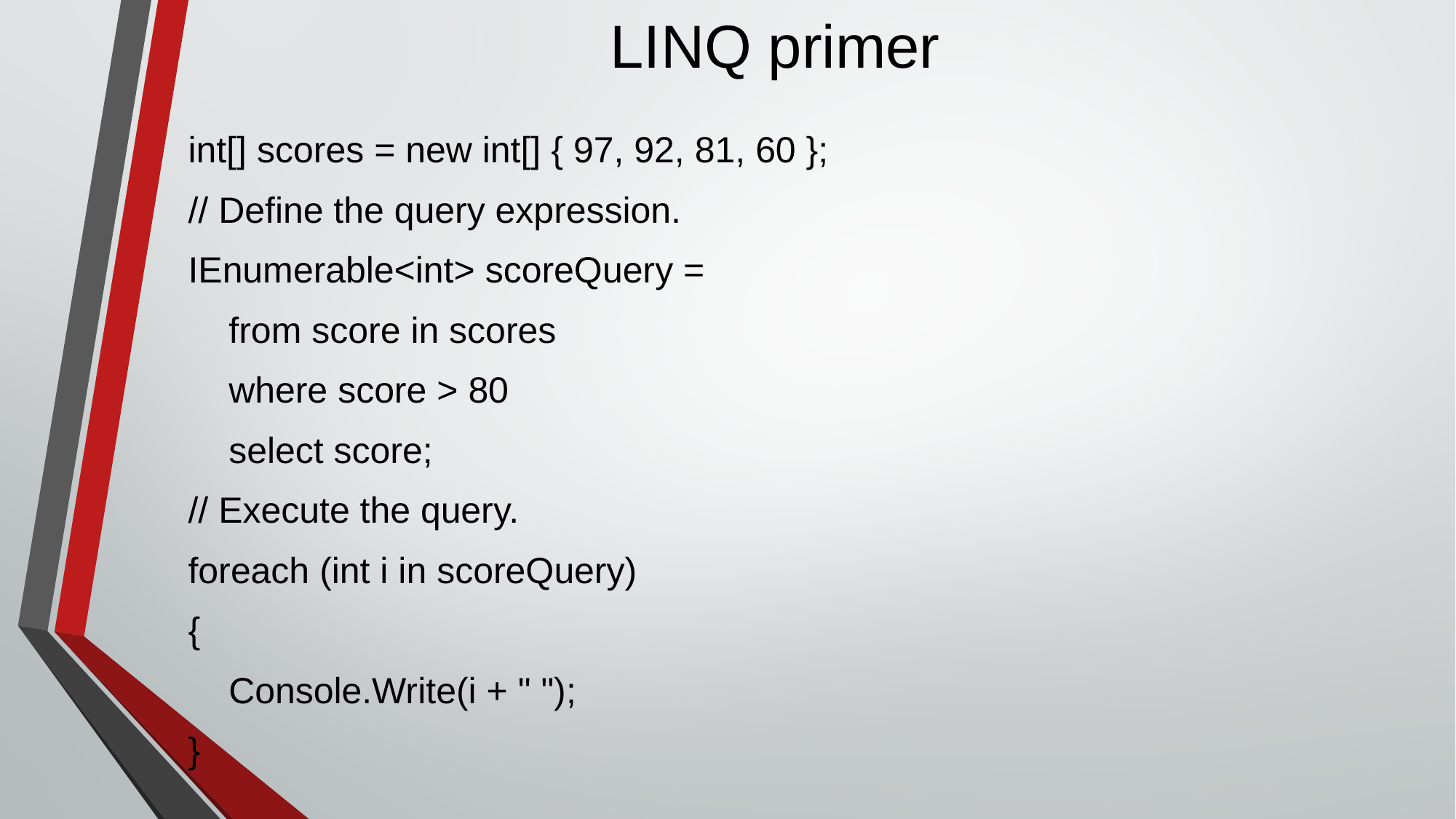

# LINQ primer
int[] scores = new int[] { 97, 92, 81, 60 };
// Define the query expression.
IEnumerable<int> scoreQuery =
    from score in scores
    where score > 80
    select score;
// Execute the query.
foreach (int i in scoreQuery)
{
    Console.Write(i + " ");
}